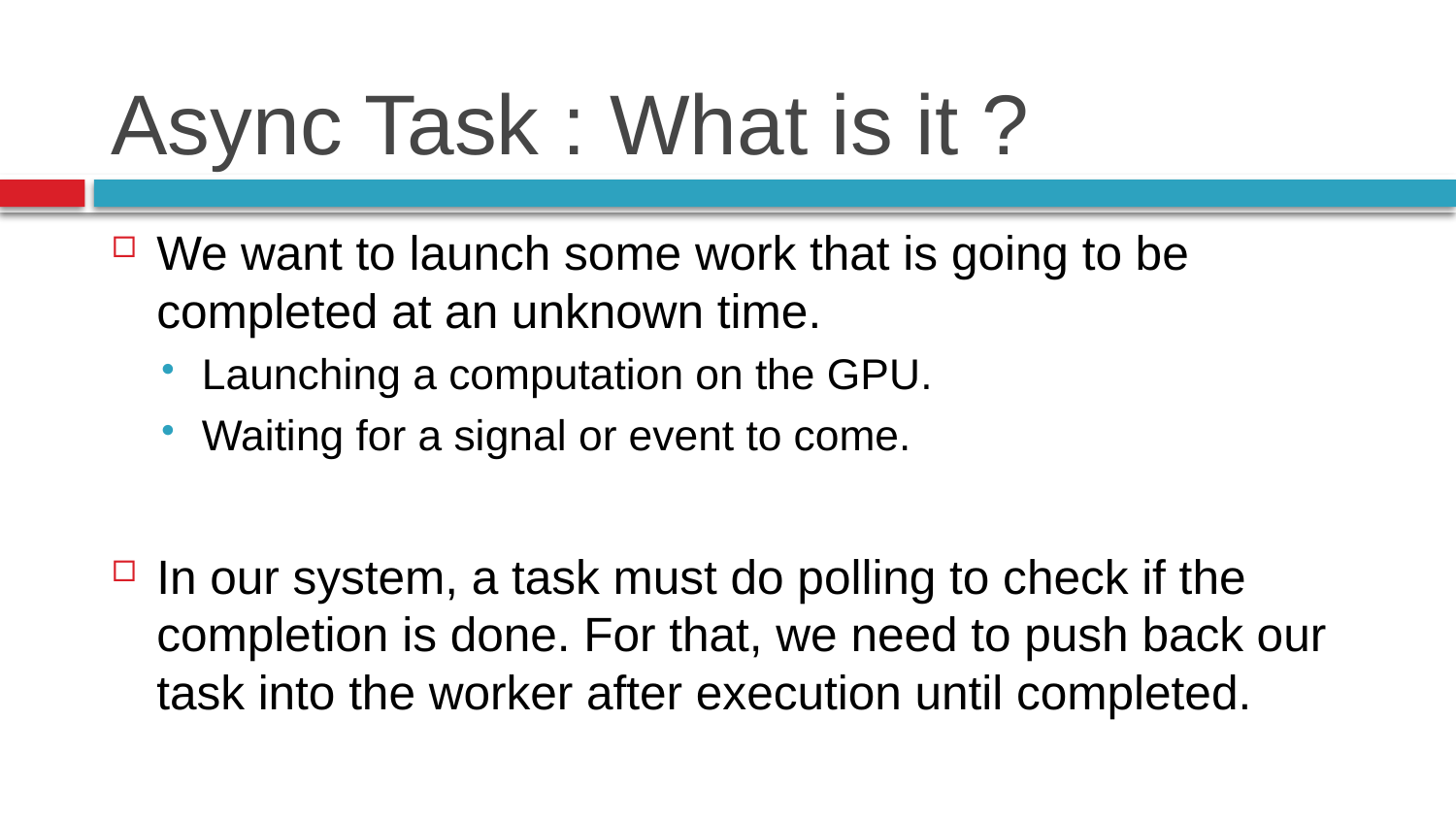

# Async Task : What is it ?
We want to launch some work that is going to be completed at an unknown time.
Launching a computation on the GPU.
Waiting for a signal or event to come.

In our system, a task must do polling to check if the completion is done. For that, we need to push back our task into the worker after execution until completed.